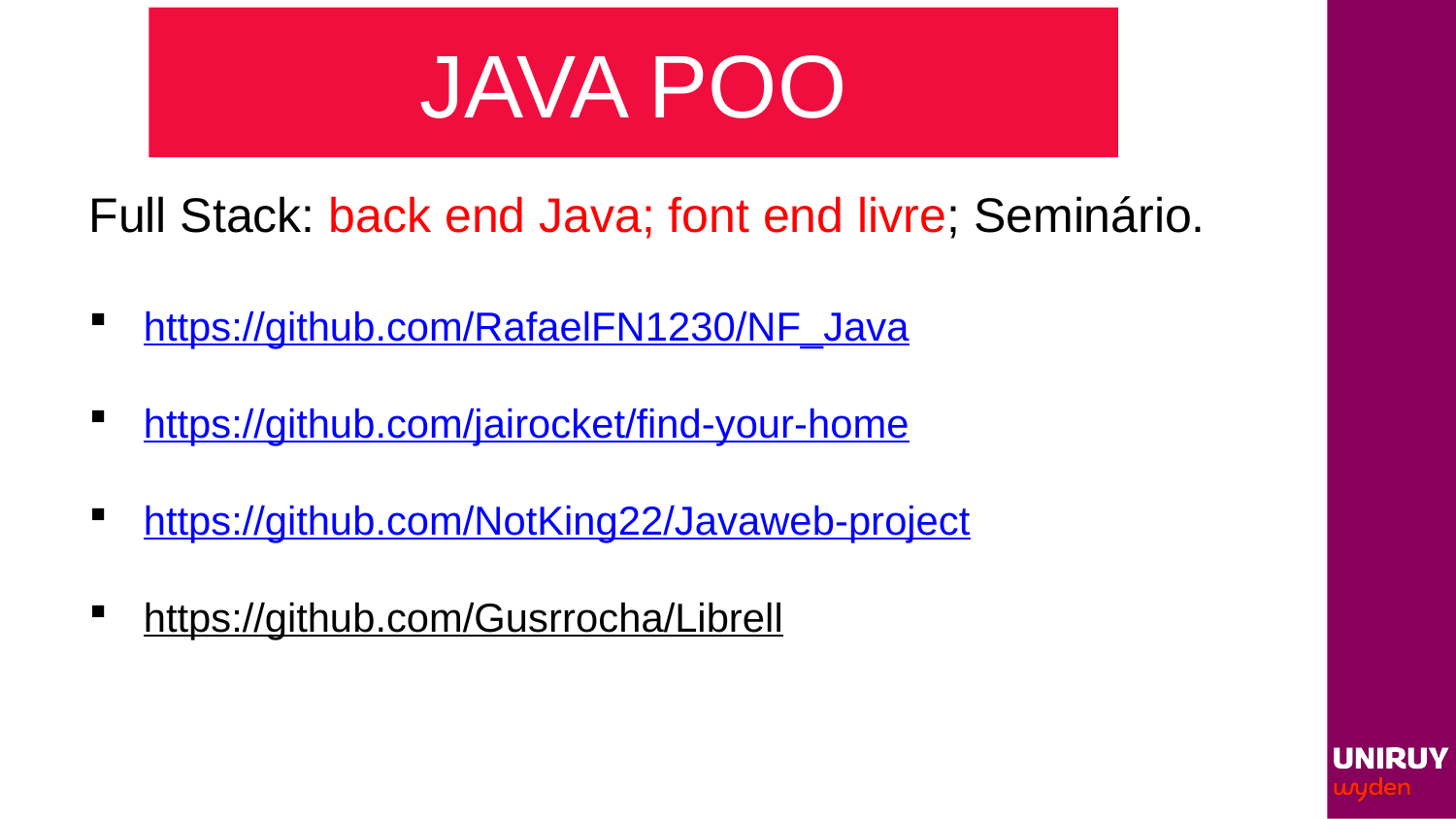

# JAVA POO
Full Stack: back end Java; font end livre; Seminário.

https://github.com/RafaelFN1230/NF_Java

https://github.com/jairocket/find-your-home

https://github.com/NotKing22/Javaweb-project

https://github.com/Gusrrocha/Librell